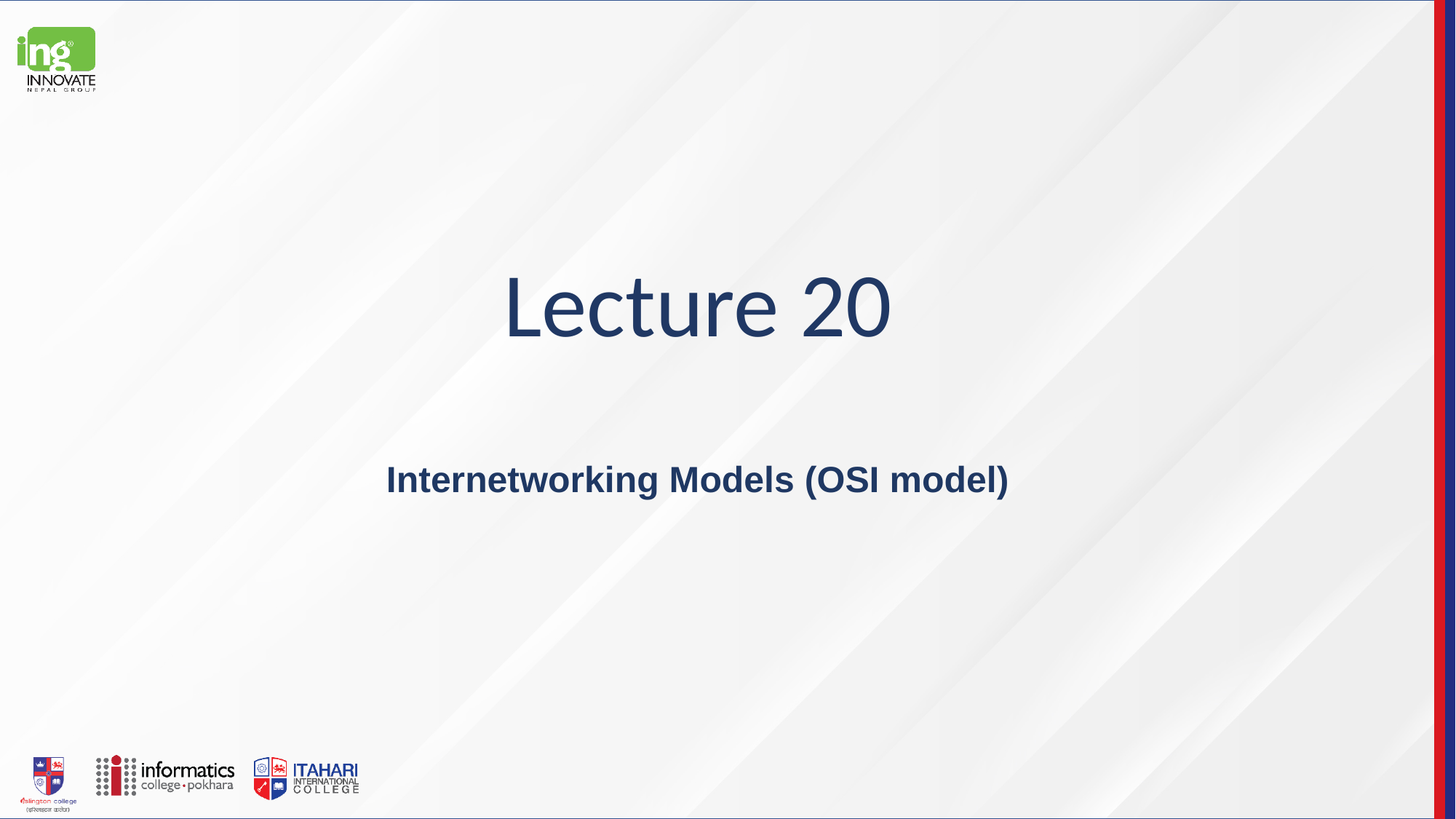

# Lecture 20
Internetworking Models (OSI model)